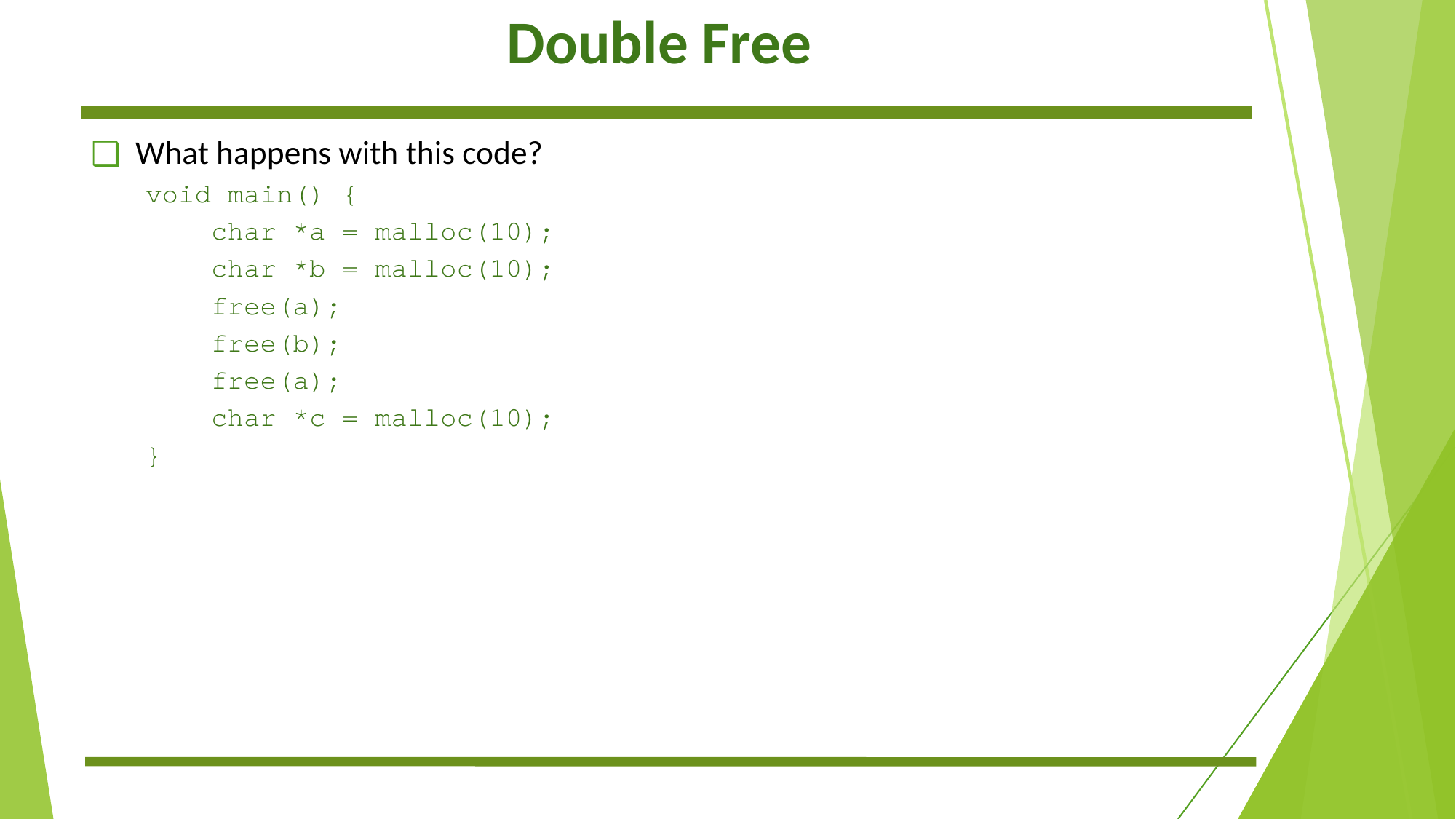

# Double Free
What happens with this code?
void main() {
    char *a = malloc(10);
    char *b = malloc(10);
    free(a);
    free(b);
    free(a);
    char *c = malloc(10);
}